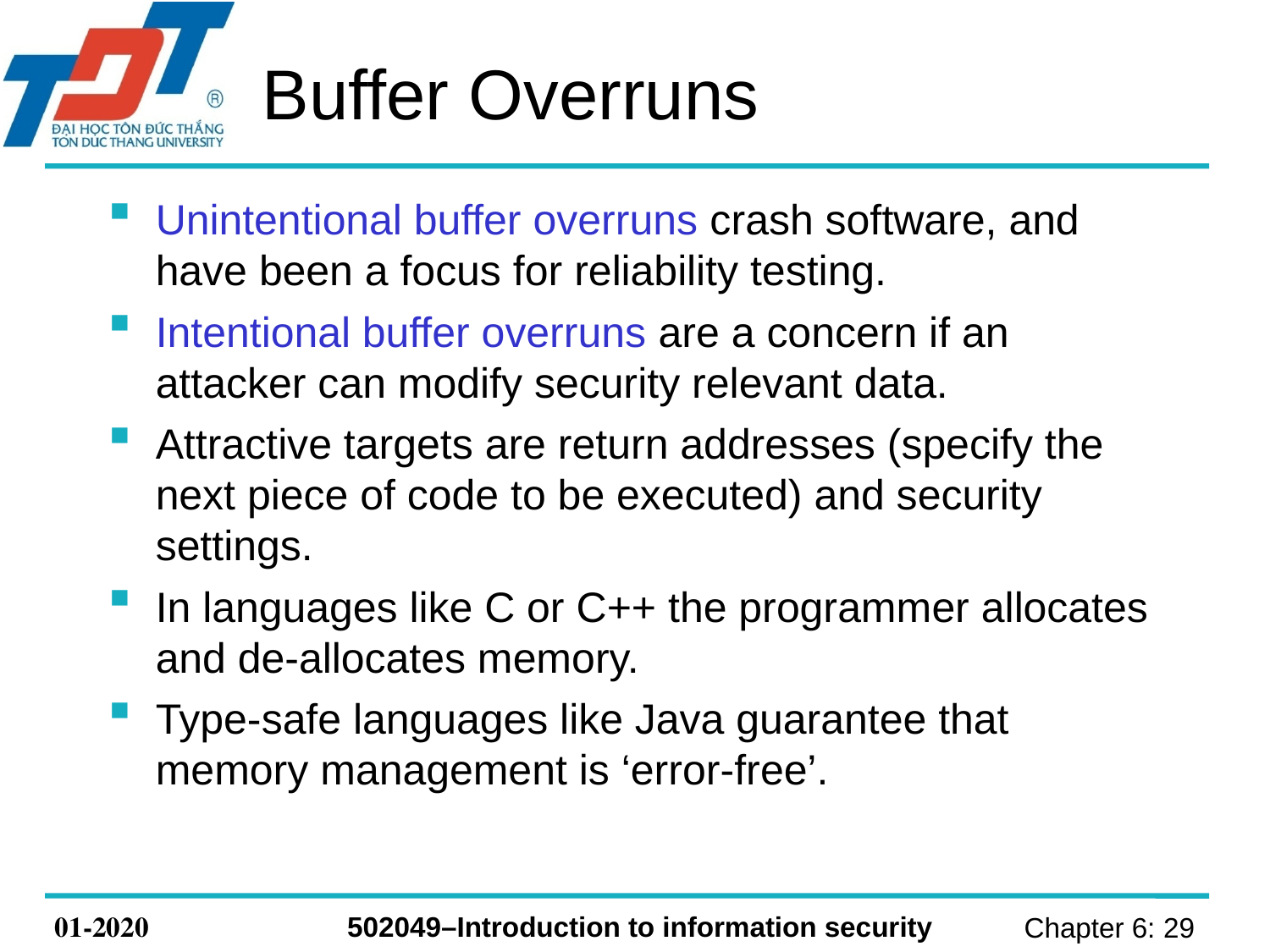

# Buffer Overruns
Unintentional buffer overruns crash software, and have been a focus for reliability testing.
Intentional buffer overruns are a concern if an attacker can modify security relevant data.
Attractive targets are return addresses (specify the next piece of code to be executed) and security settings.
In languages like C or C++ the programmer allocates and de-allocates memory.
Type-safe languages like Java guarantee that memory management is ‘error-free’.